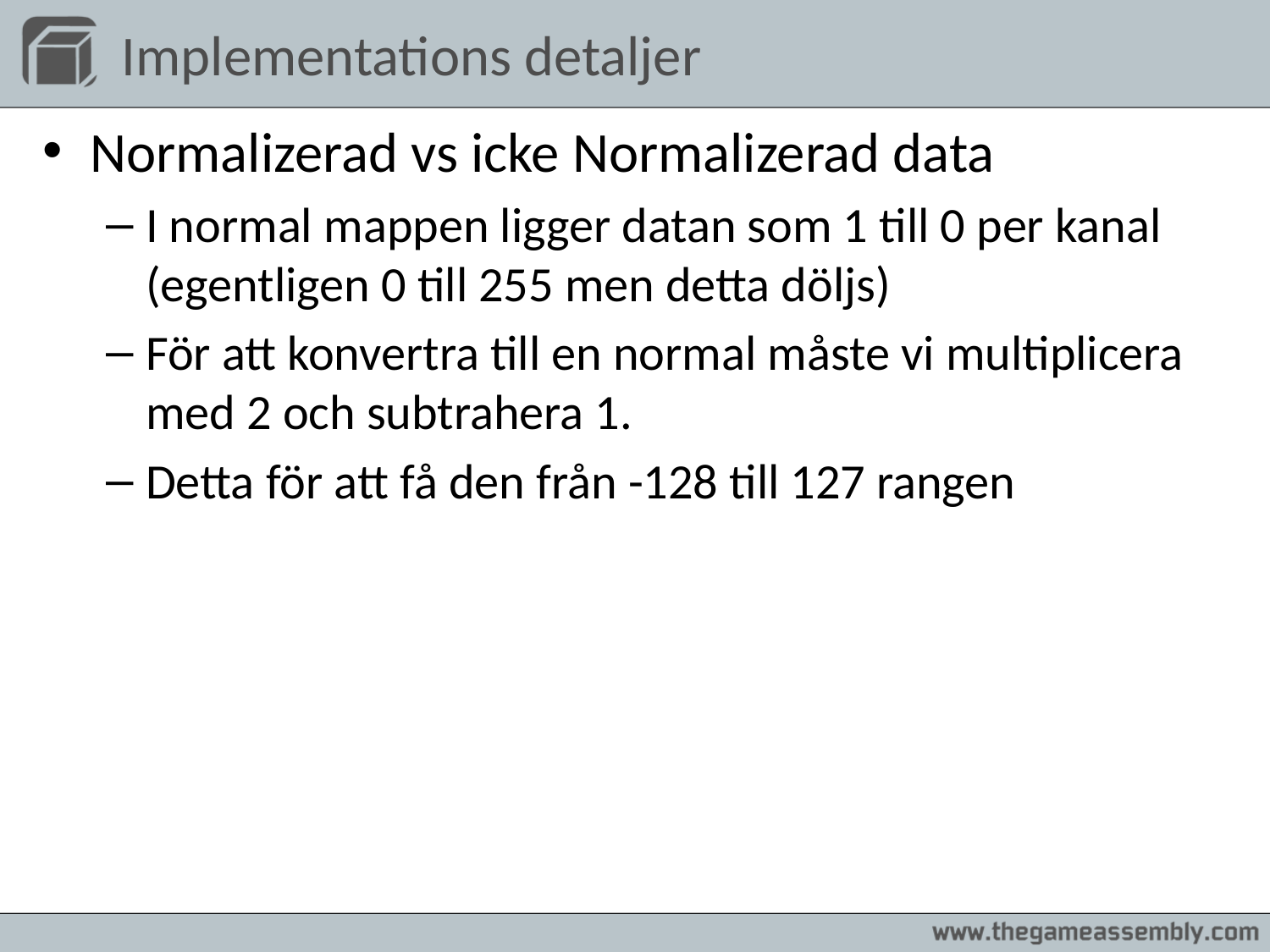

# Implementations detaljer
Normalizerad vs icke Normalizerad data
I normal mappen ligger datan som 1 till 0 per kanal (egentligen 0 till 255 men detta döljs)
För att konvertra till en normal måste vi multiplicera med 2 och subtrahera 1.
Detta för att få den från -128 till 127 rangen